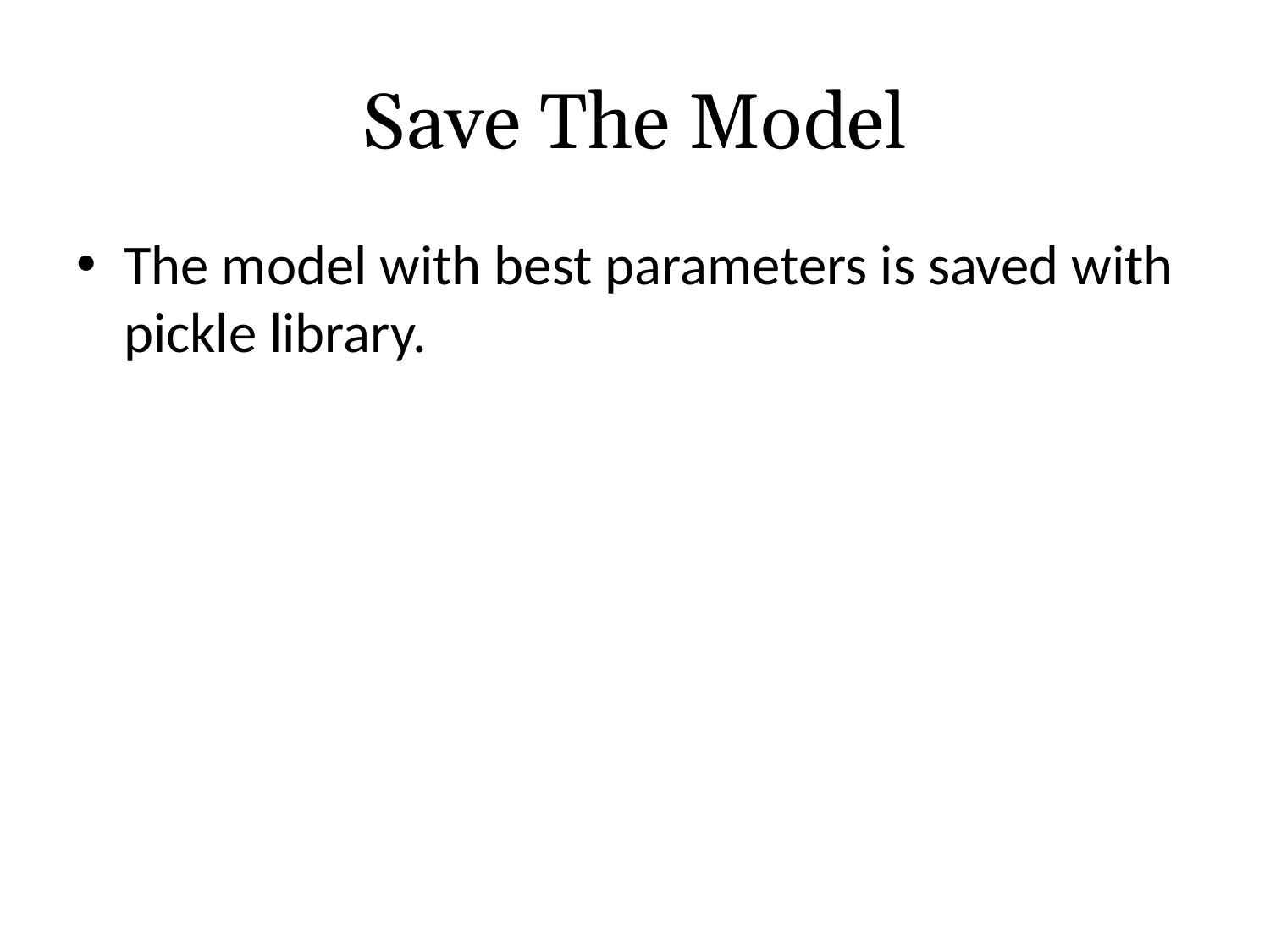

# Save The Model
The model with best parameters is saved with pickle library.